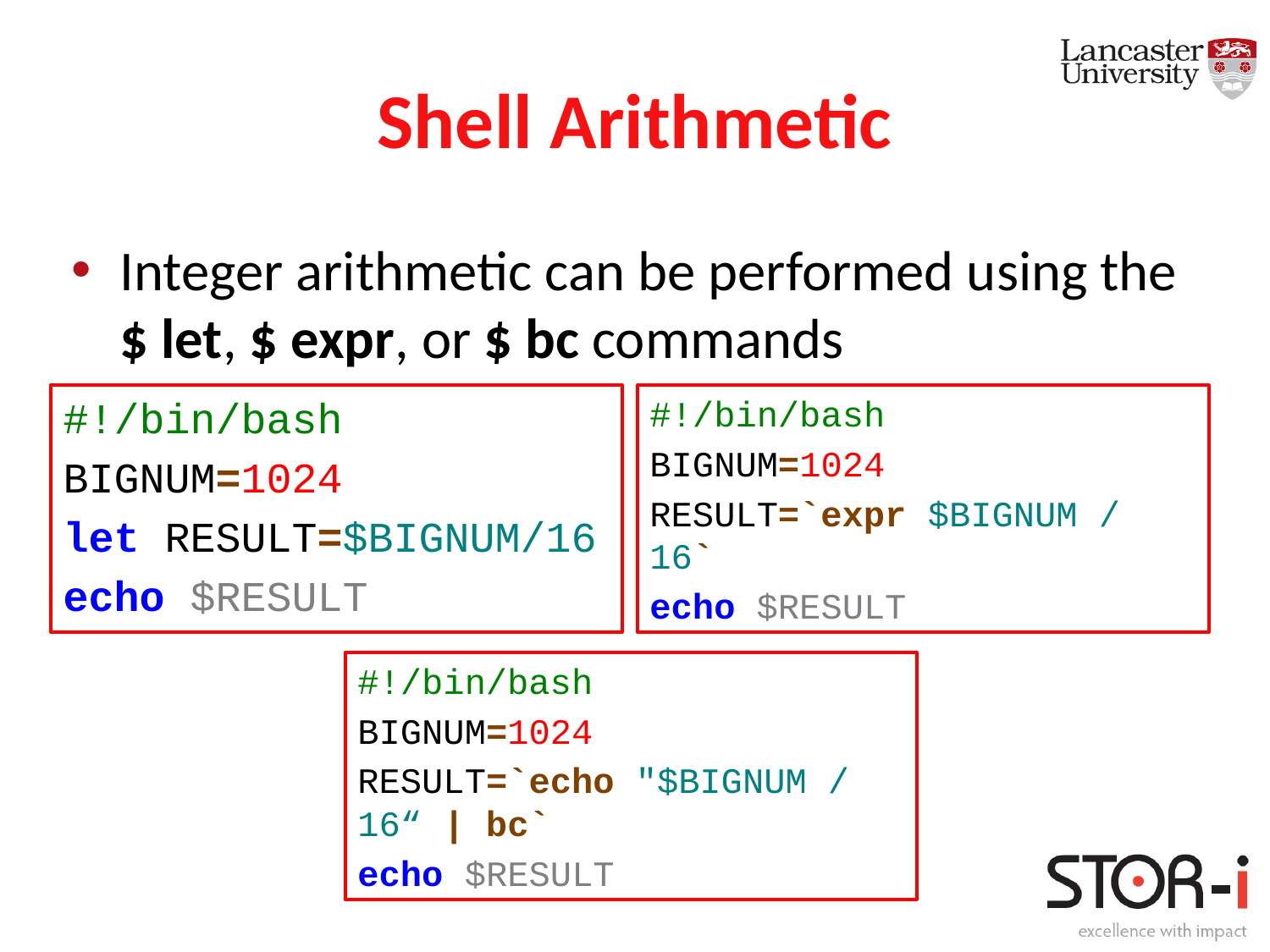

# Shell Arithmetic
Integer arithmetic can be performed using the $ let, $ expr, or $ bc commands
#!/bin/bash
BIGNUM=1024
let RESULT=$BIGNUM/16
echo $RESULT

#!/bin/bash
BIGNUM=1024
RESULT=`expr $BIGNUM / 16`
echo $RESULT

#!/bin/bash
BIGNUM=1024
RESULT=`echo "$BIGNUM / 16“ | bc`
echo $RESULT